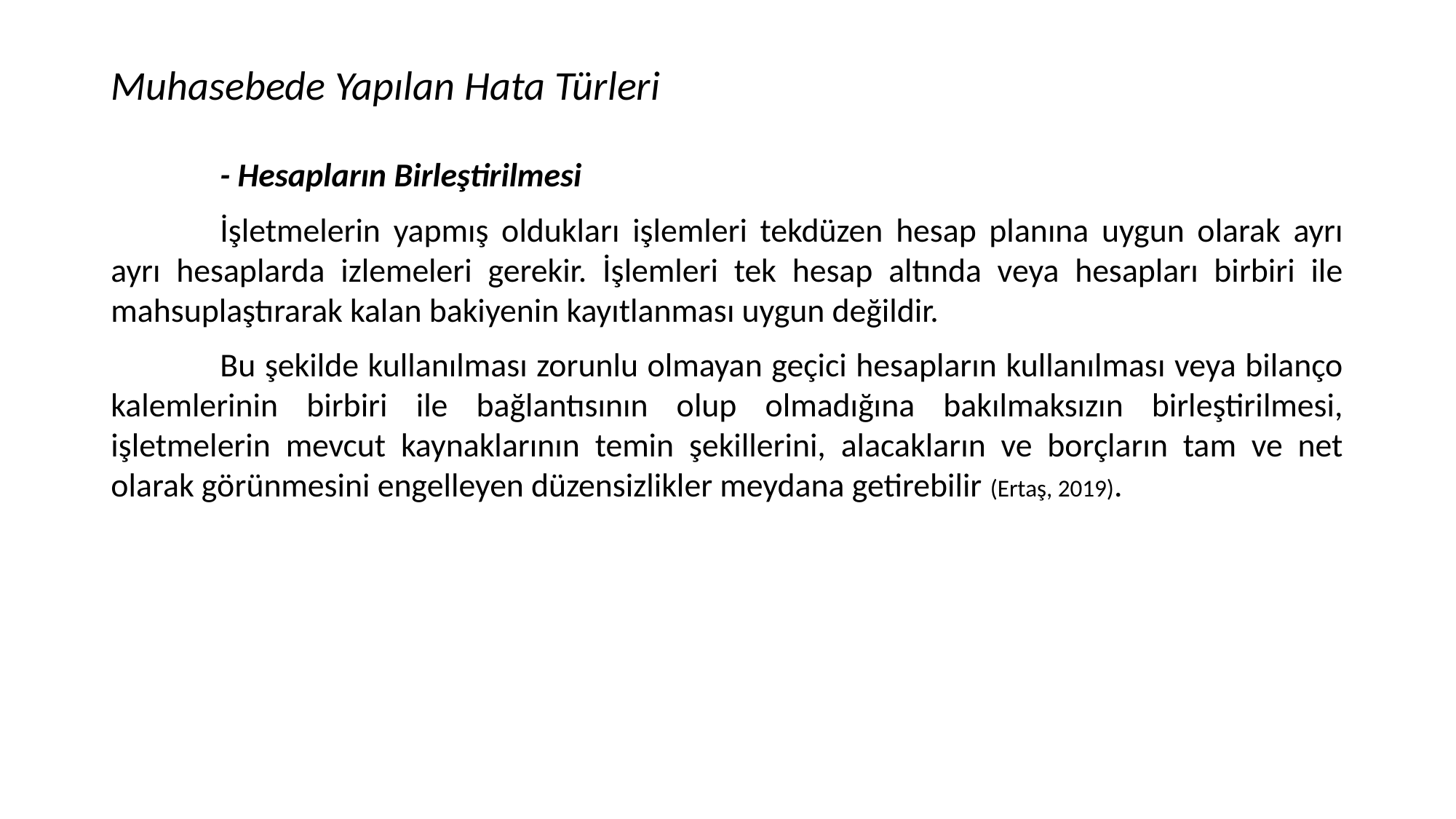

# Muhasebede Yapılan Hata Türleri
	- Hesapların Birleştirilmesi
	İşletmelerin yapmış oldukları işlemleri tekdüzen hesap planına uygun olarak ayrı ayrı hesaplarda izlemeleri gerekir. İşlemleri tek hesap altında veya hesapları birbiri ile mahsuplaştırarak kalan bakiyenin kayıtlanması uygun değildir.
	Bu şekilde kullanılması zorunlu olmayan geçici hesapların kullanılması veya bilanço kalemlerinin birbiri ile bağlantısının olup olmadığına bakılmaksızın birleştirilmesi, işletmelerin mevcut kaynaklarının temin şekillerini, alacakların ve borçların tam ve net olarak görünmesini engelleyen düzensizlikler meydana getirebilir (Ertaş, 2019).